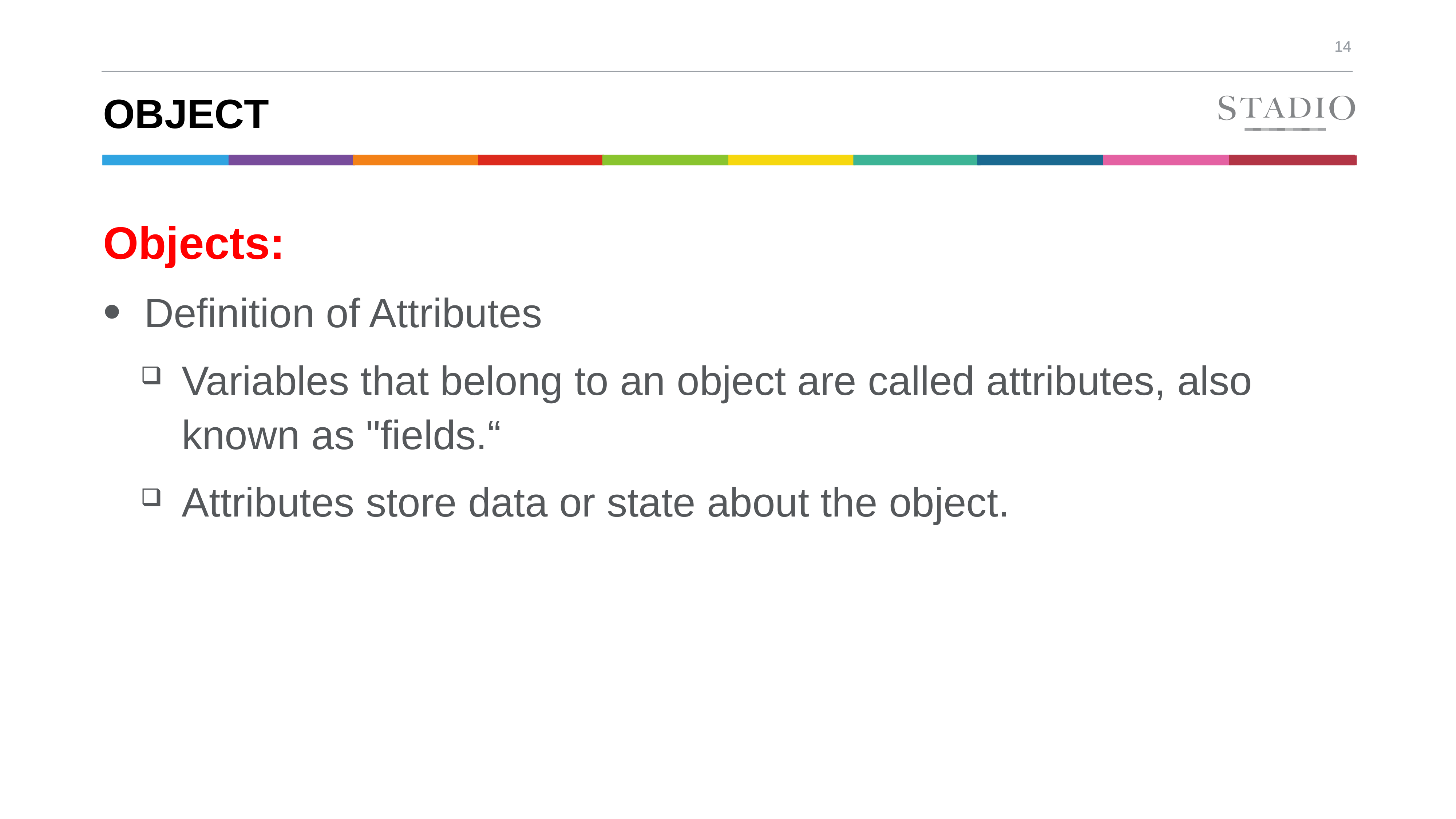

# Object

Objects:
Definition of Attributes
Variables that belong to an object are called attributes, also known as "fields.“
Attributes store data or state about the object.